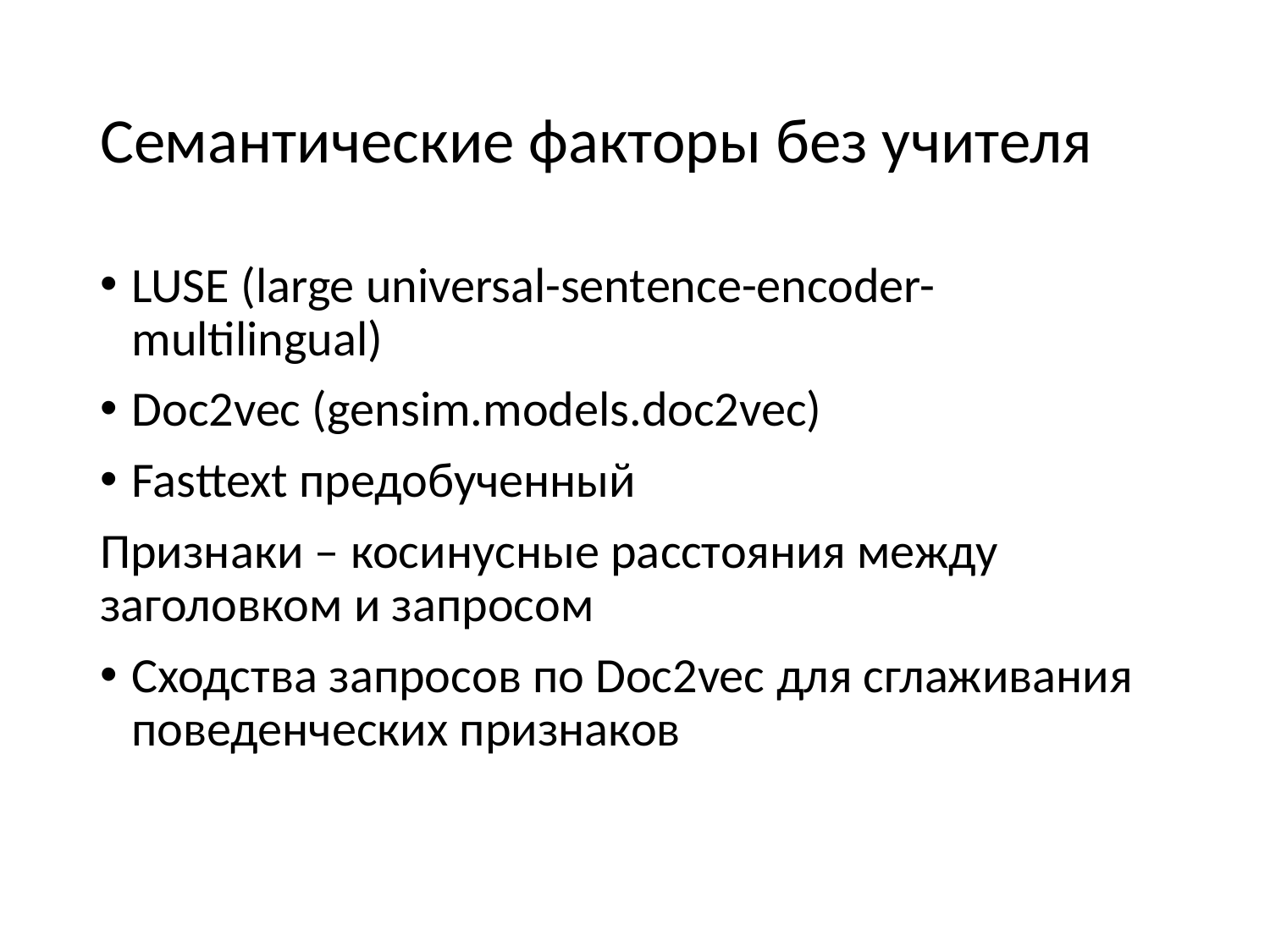

# Семантические факторы без учителя
LUSE (large universal-sentence-encoder-multilingual)
Doc2vec (gensim.models.doc2vec)
Fasttext предобученный
Признаки – косинусные расстояния между заголовком и запросом
Сходства запросов по Doc2vec для сглаживания поведенческих признаков